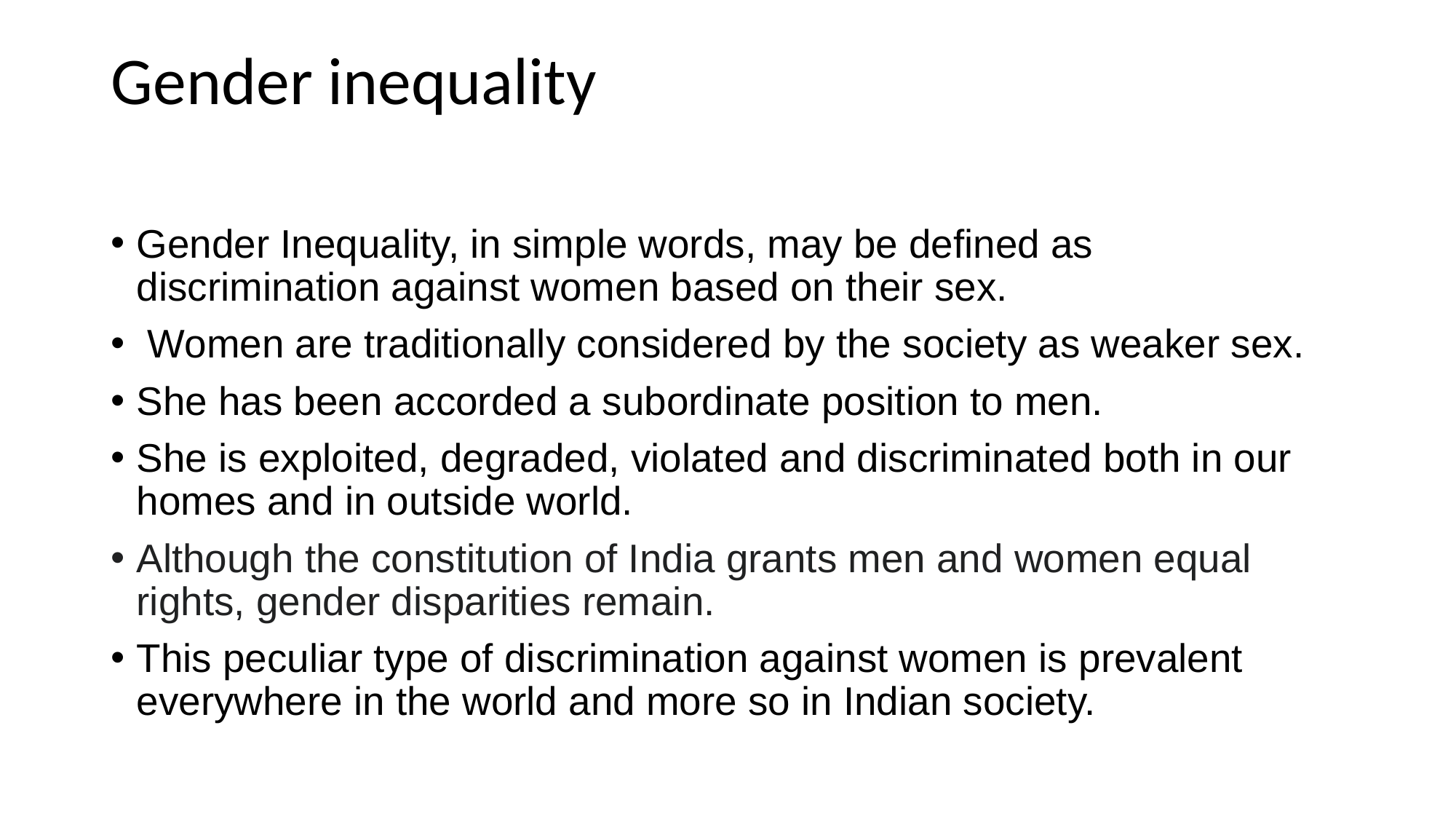

# Gender inequality
Gender Inequality, in simple words, may be defined as discrimination against women based on their sex.
 Women are traditionally considered by the society as weaker sex.
She has been accorded a subordinate position to men.
She is exploited, degraded, violated and discriminated both in our homes and in outside world.
Although the constitution of India grants men and women equal rights, gender disparities remain.
This peculiar type of discrimination against women is prevalent everywhere in the world and more so in Indian society.